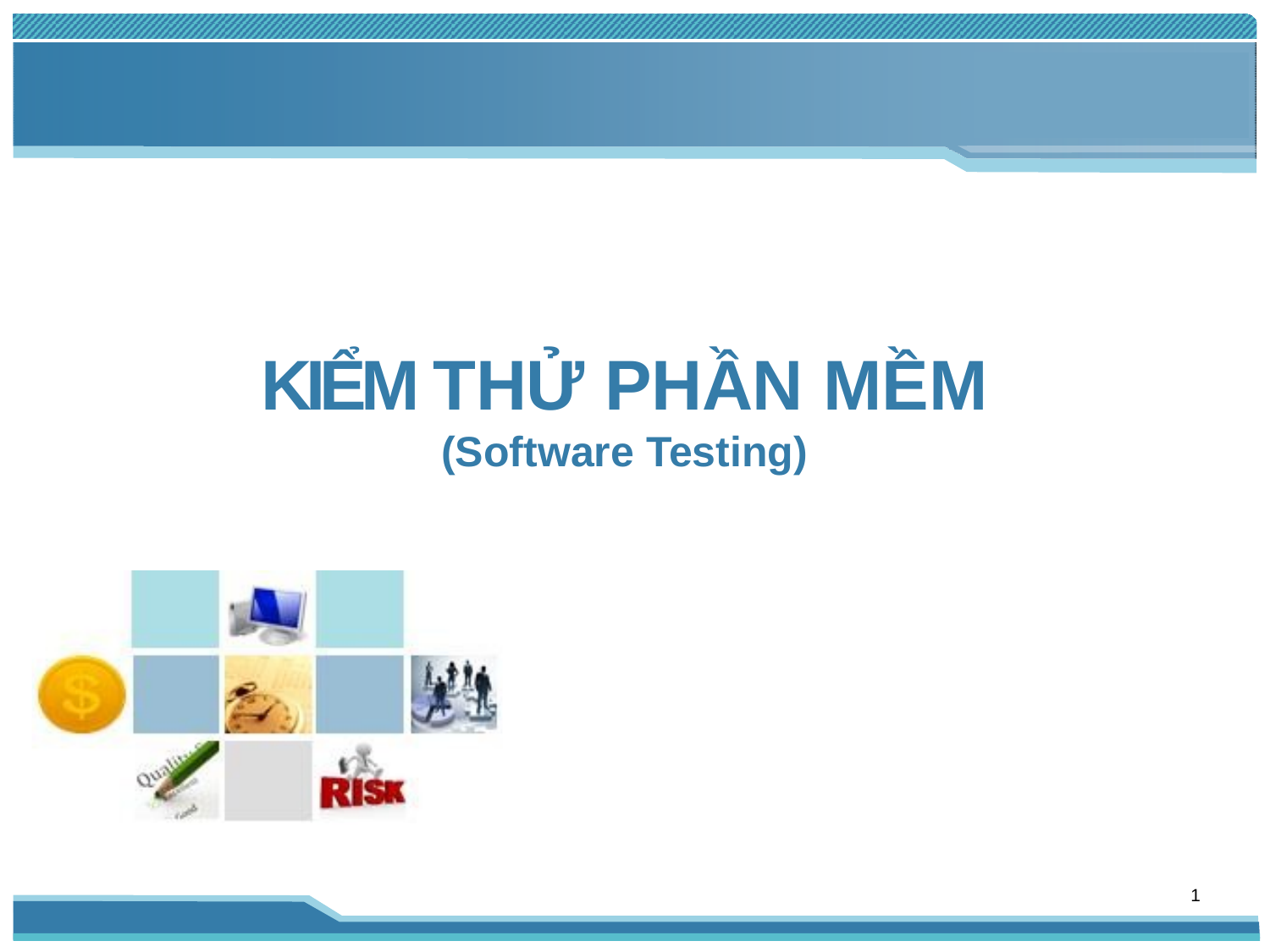

KIỂM THỬ PHẦN MỀM
(Software Testing)

1